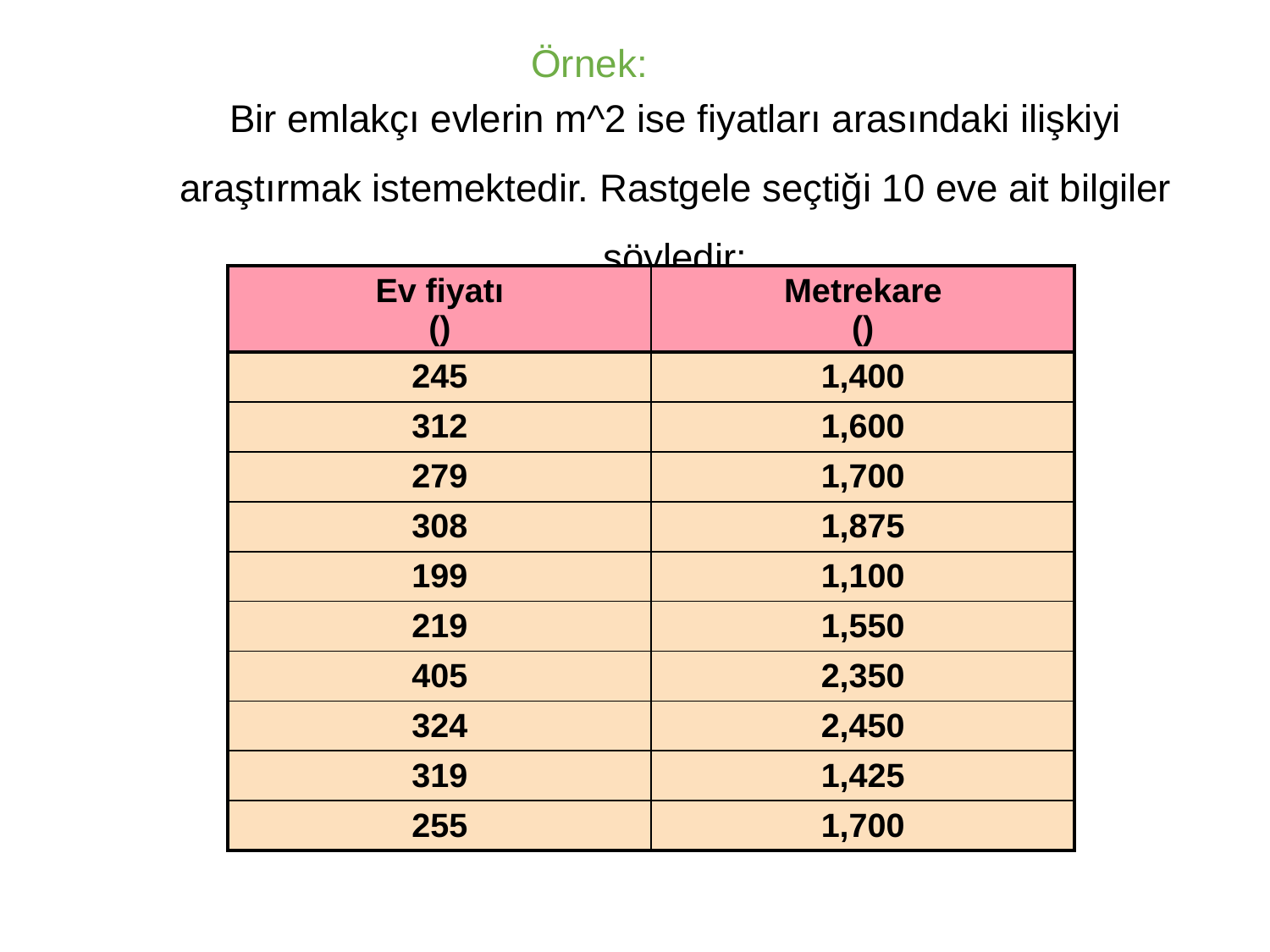

Örnek:
Bir emlakçı evlerin m^2 ise fiyatları arasındaki ilişkiyi araştırmak istemektedir. Rastgele seçtiği 10 eve ait bilgiler şöyledir:

| Ev fiyatı () | Metrekare () |
| --- | --- |
| 245 | 1,400 |
| 312 | 1,600 |
| 279 | 1,700 |
| 308 | 1,875 |
| 199 | 1,100 |
| 219 | 1,550 |
| 405 | 2,350 |
| 324 | 2,450 |
| 319 | 1,425 |
| 255 | 1,700 |